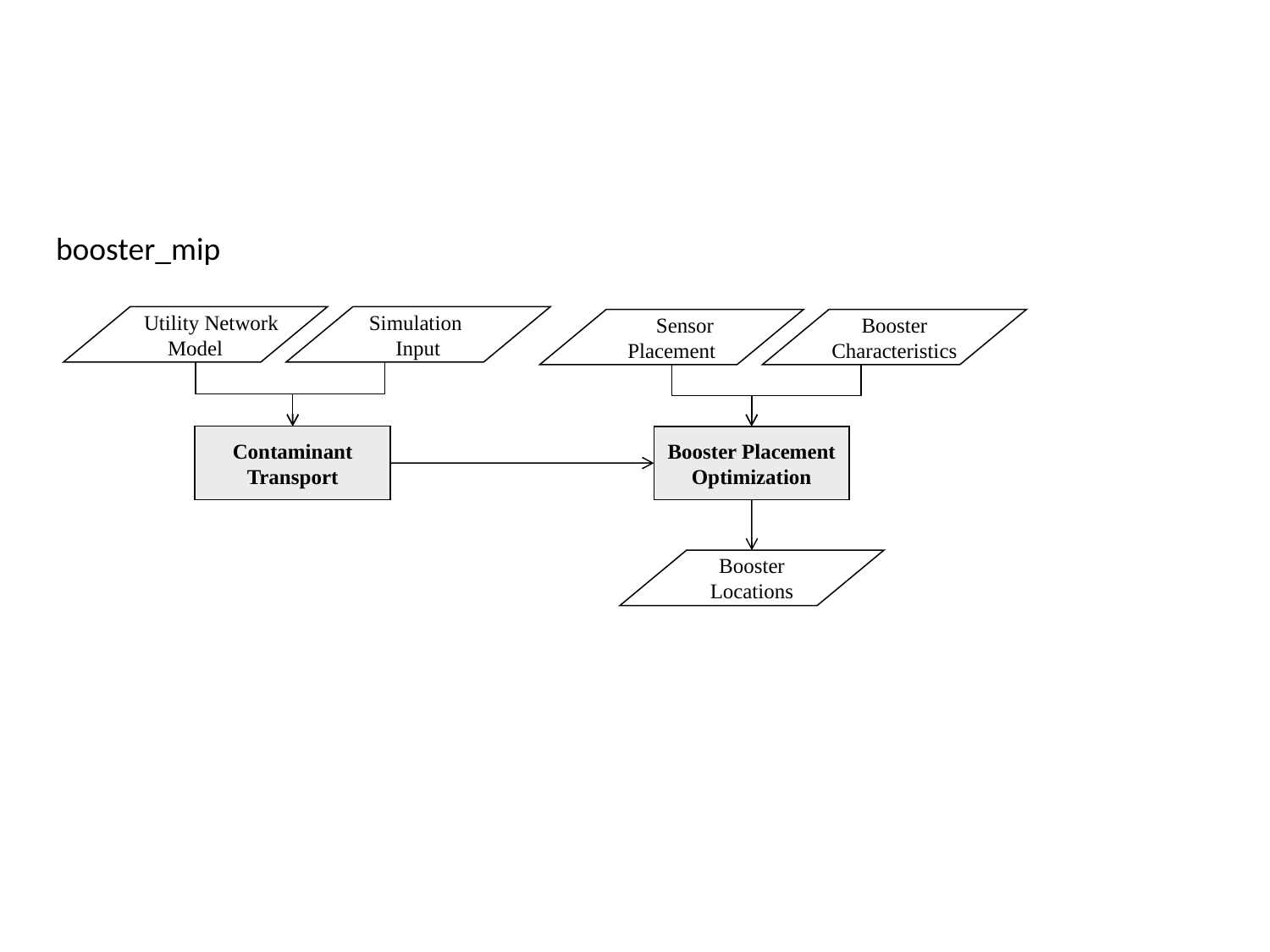

booster_mip
      Utility Network
Model
Simulation
Input
      Sensor
Placement
Booster
Characteristics
Contaminant
Transport
Booster Placement
Optimization
Booster
Locations